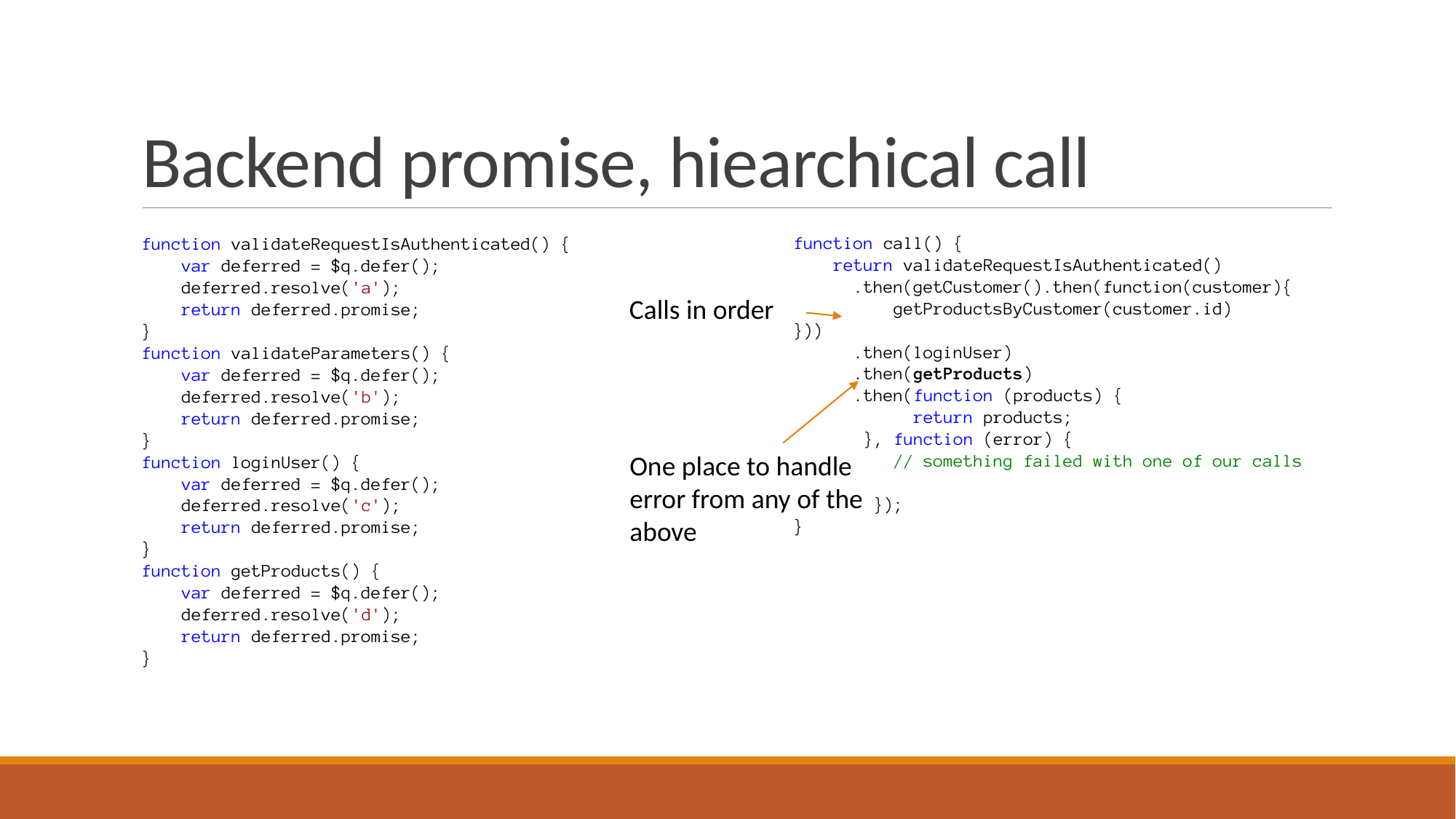

# Backend promise, hiearchical call
function call() {
    return validateRequestIsAuthenticated()
      .then(getCustomer().then(function(customer){
          getProductsByCustomer(customer.id)
}))
      .then(loginUser)
      .then(getProducts)
      .then(function (products) {
            return products;
       }, function (error) {
          // something failed with one of our calls

        });
}
function validateRequestIsAuthenticated() {
    var deferred = $q.defer();
    deferred.resolve('a');
    return deferred.promise;
}
function validateParameters() {
    var deferred = $q.defer();
    deferred.resolve('b');
    return deferred.promise;
}
function loginUser() {
    var deferred = $q.defer();
    deferred.resolve('c');
    return deferred.promise;
}
function getProducts() {
    var deferred = $q.defer();
    deferred.resolve('d');
    return deferred.promise;
}

Calls in order
One place to handle
error from any of the
above